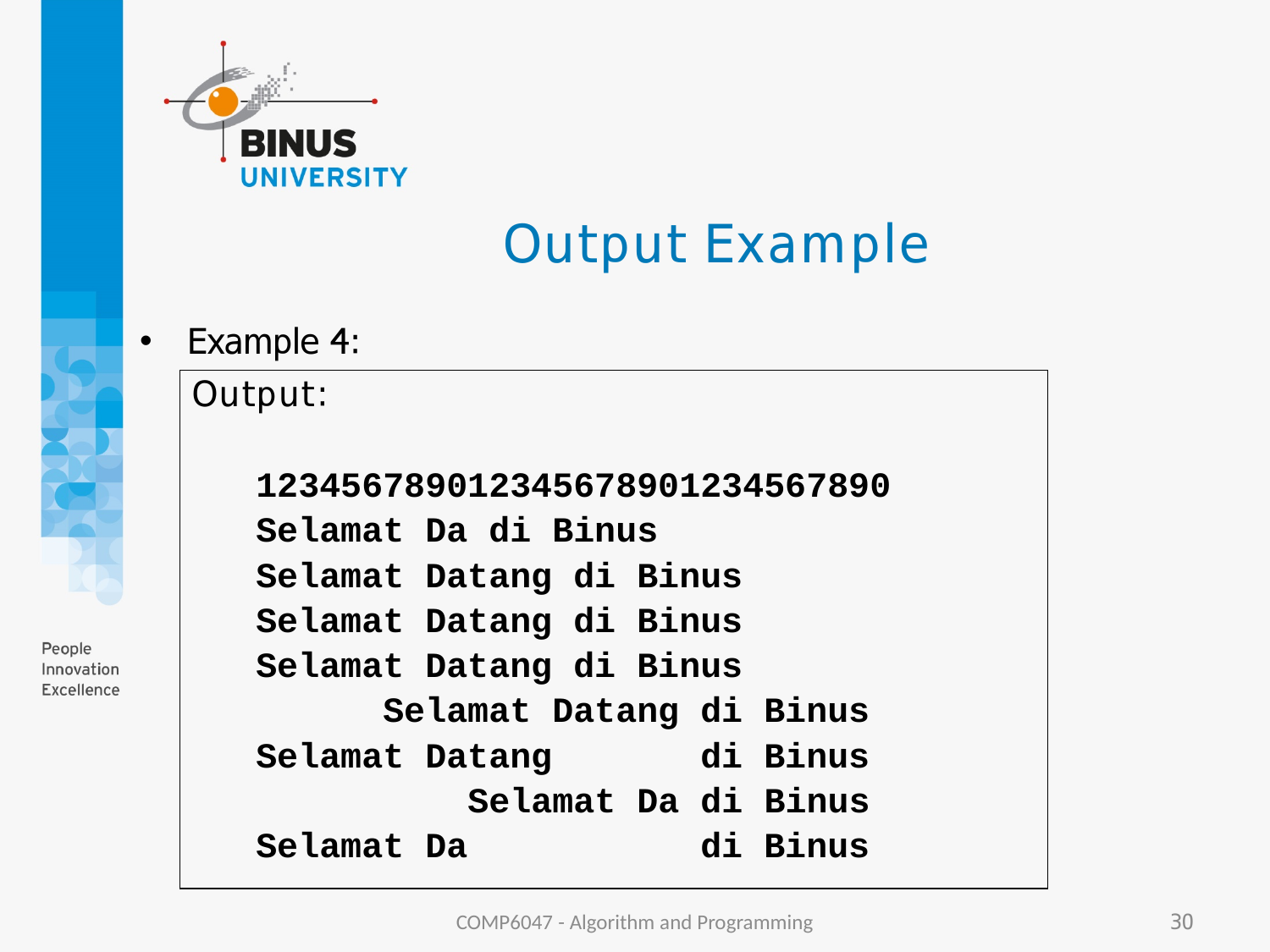

# Output Example
Example 4:

Output:

123456789012345678901234567890
Selamat Da di Binus
Selamat Datang di Binus
Selamat Datang di Binus
Selamat Datang di Binus
      Selamat Datang di Binus
Selamat Datang       di Binus
          Selamat Da di Binus
Selamat Da           di Binus
COMP6047 - Algorithm and Programming
30